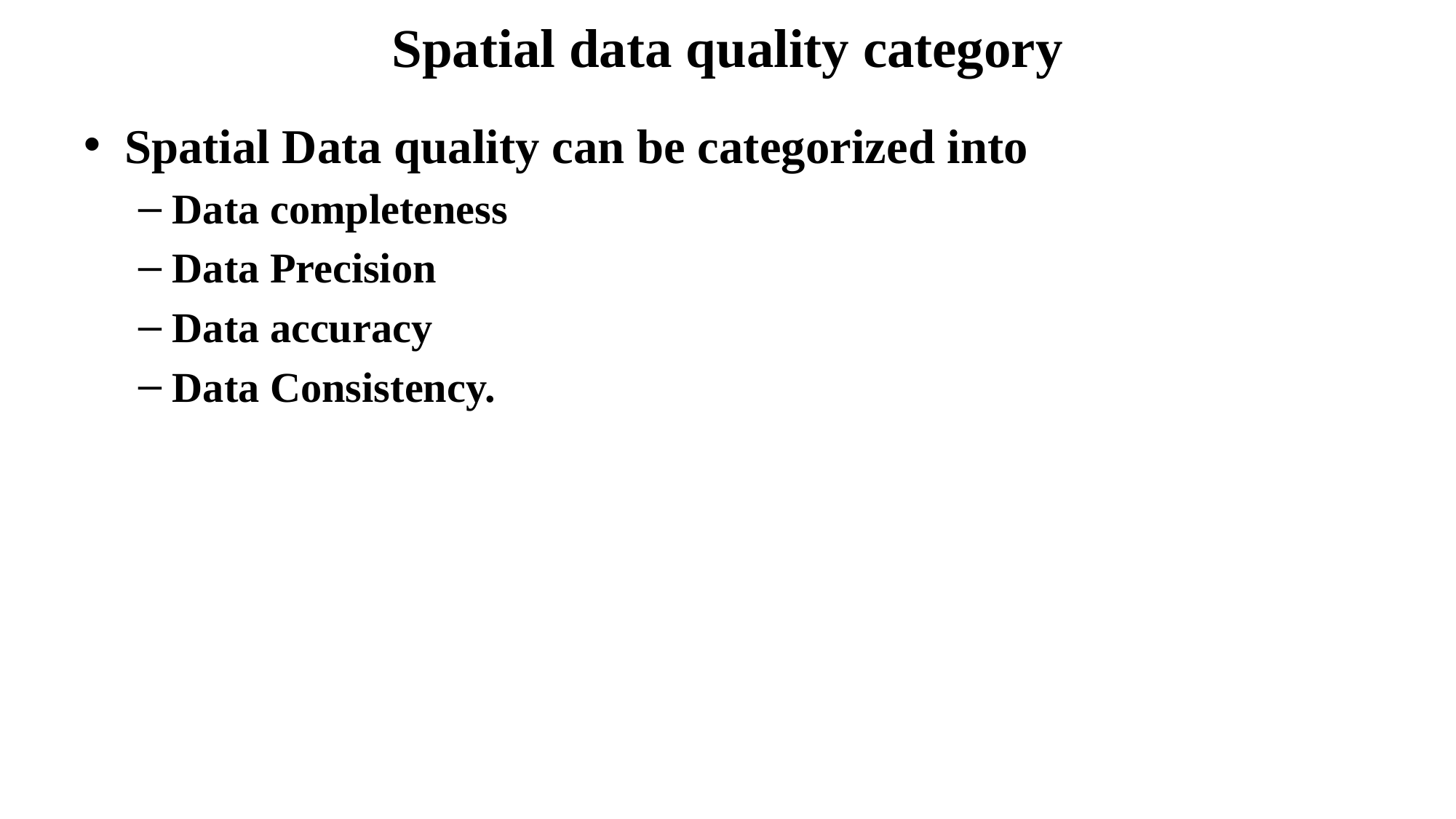

# Spatial data quality category
Spatial Data quality can be categorized into
Data completeness
Data Precision
Data accuracy
Data Consistency.